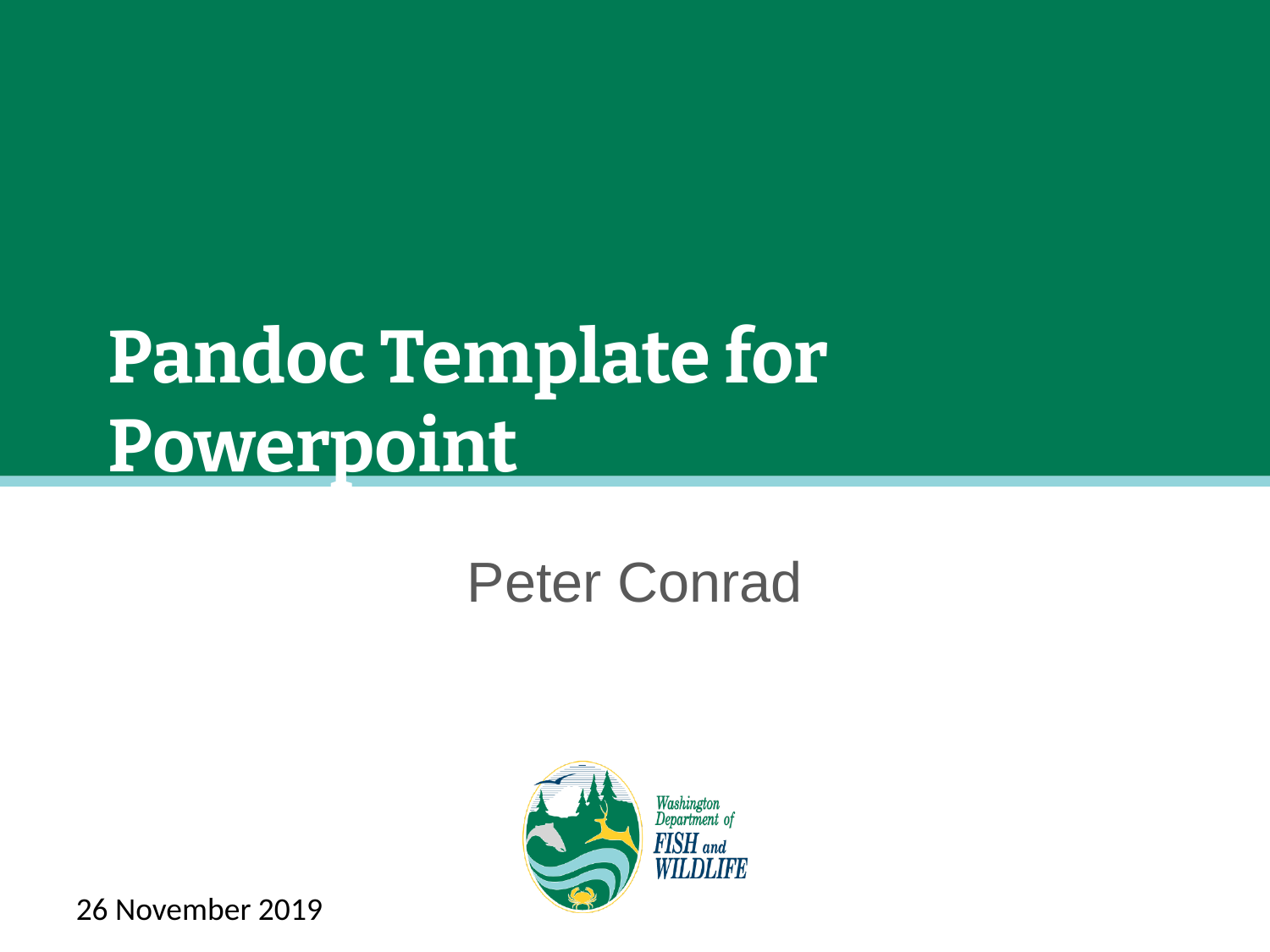

# Pandoc Template for Powerpoint
Peter Conrad
26 November 2019